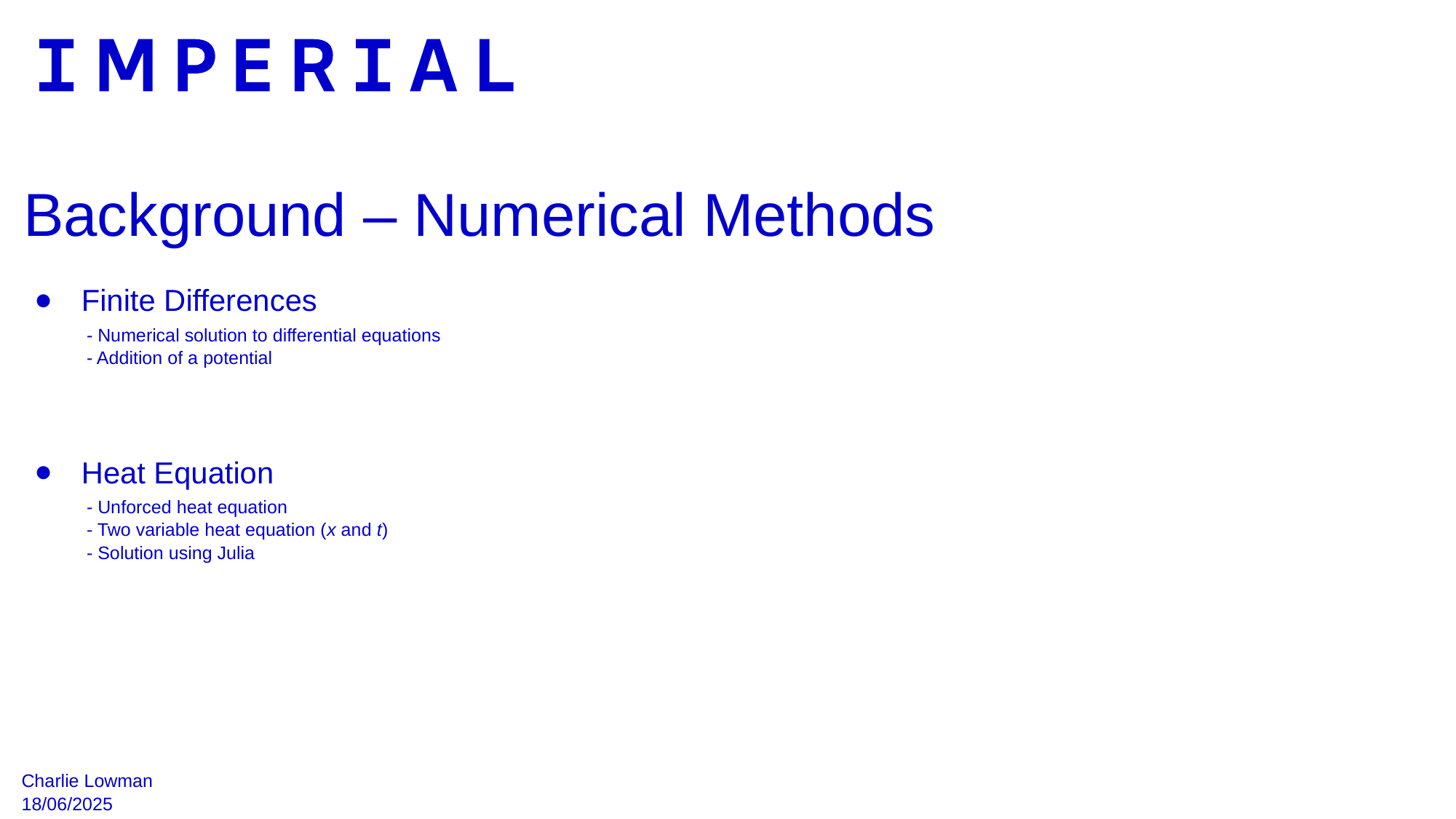

Background – Numerical Methods
 Finite Differences
 - Numerical solution to differential equations
 - Addition of a potential
 Heat Equation
 - Unforced heat equation
 - Two variable heat equation (x and t)
 - Solution using Julia
Charlie Lowman
18/06/2025